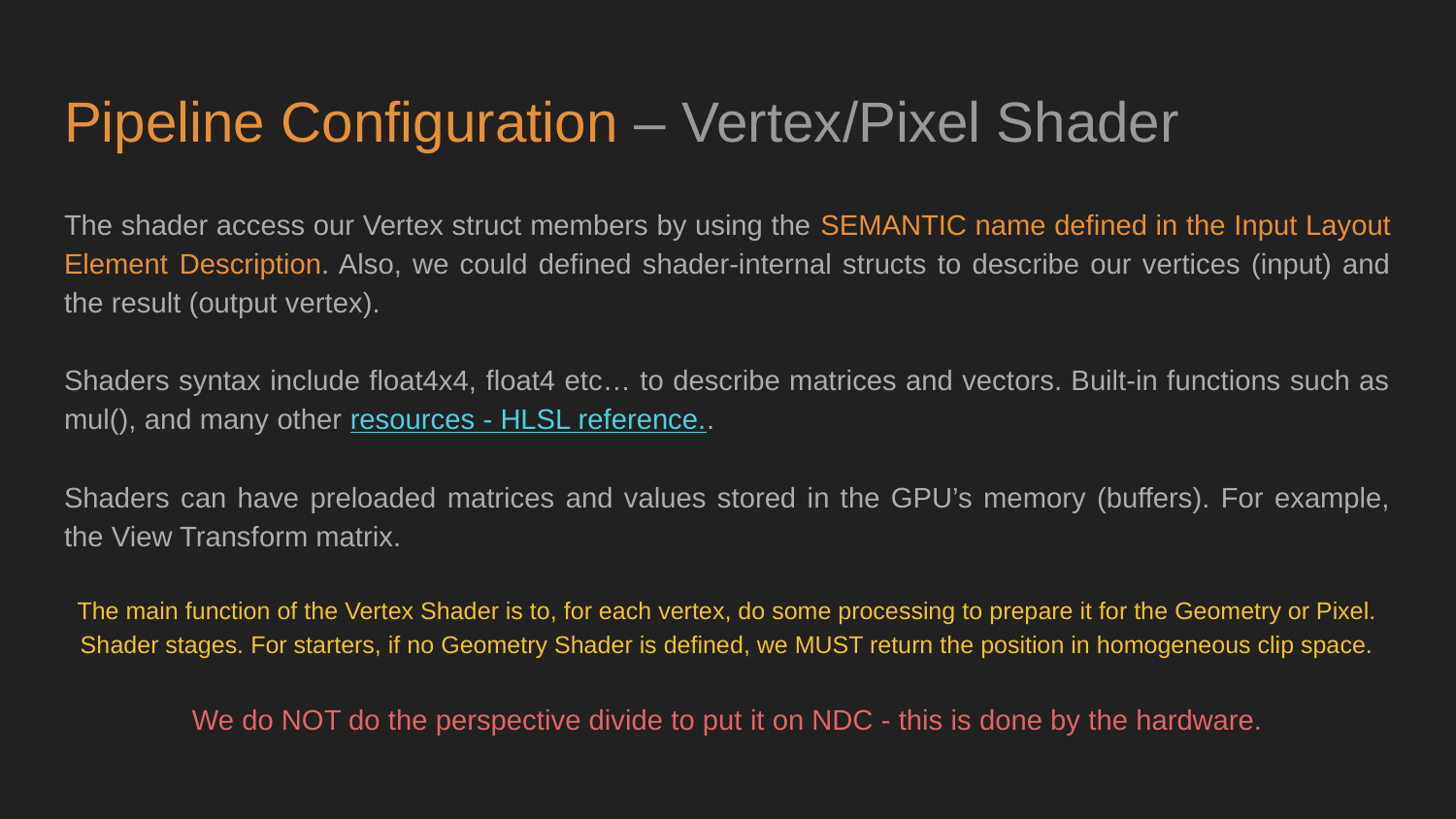

# Pipeline Configuration – Vertex/Pixel Shader
The shader access our Vertex struct members by using the SEMANTIC name defined in the Input Layout Element Description. Also, we could defined shader-internal structs to describe our vertices (input) and the result (output vertex).

Shaders syntax include float4x4, float4 etc… to describe matrices and vectors. Built-in functions such as mul(), and many other resources - HLSL reference..

Shaders can have preloaded matrices and values stored in the GPU’s memory (buffers). For example, the View Transform matrix.

The main function of the Vertex Shader is to, for each vertex, do some processing to prepare it for the Geometry or Pixel.
Shader stages. For starters, if no Geometry Shader is defined, we MUST return the position in homogeneous clip space.

We do NOT do the perspective divide to put it on NDC - this is done by the hardware.